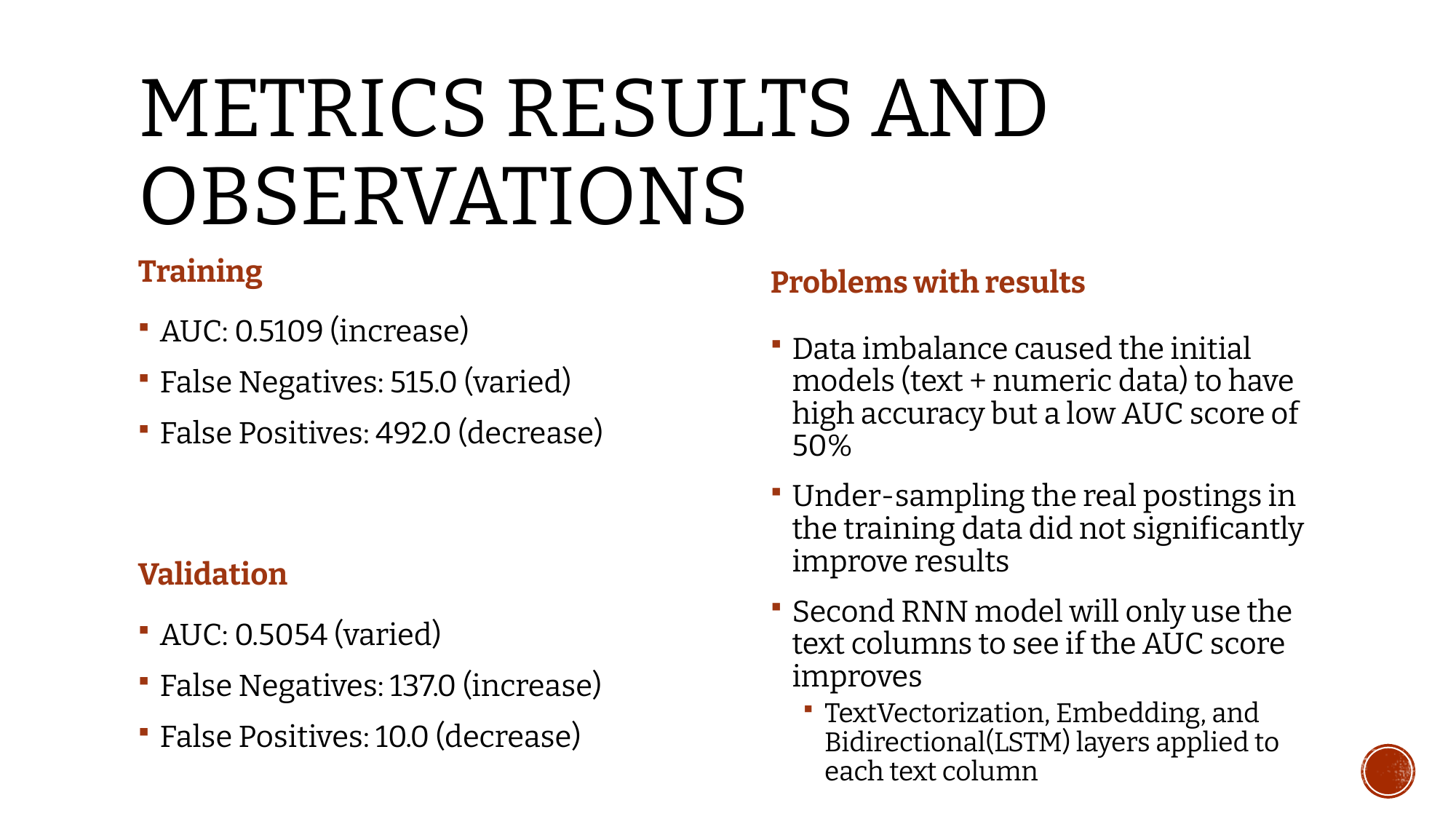

# metrics Results and observations
Training
Problems with results
AUC: 0.5109 (increase)
False Negatives: 515.0 (varied)
False Positives: 492.0 (decrease)
Data imbalance caused the initial models (text + numeric data) to have high accuracy but a low AUC score of 50%
Under-sampling the real postings in the training data did not significantly improve results
Second RNN model will only use the text columns to see if the AUC score improves
TextVectorization, Embedding, and Bidirectional(LSTM) layers applied to each text column

Validation
AUC: 0.5054 (varied)
False Negatives: 137.0 (increase)
False Positives: 10.0 (decrease)